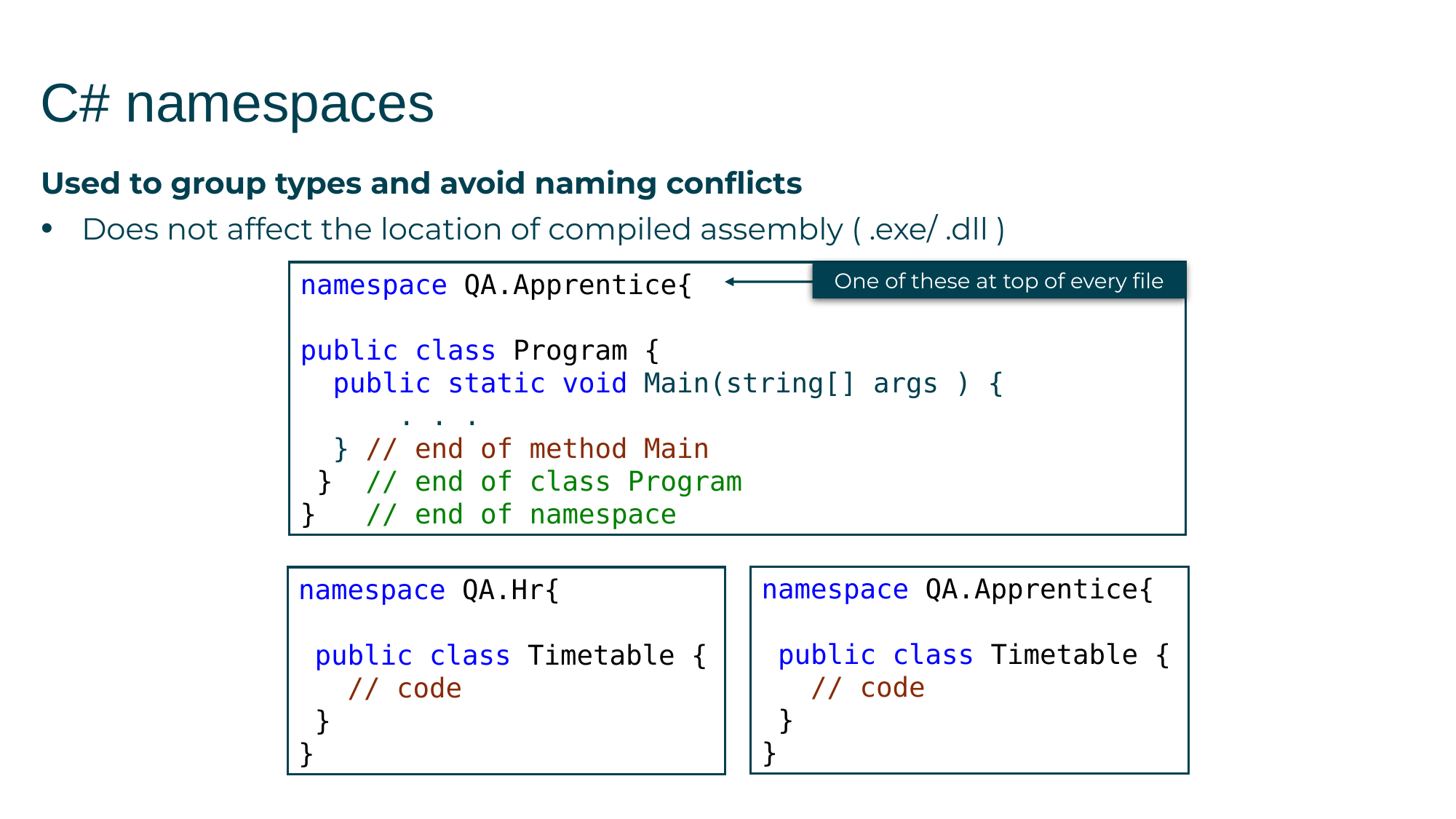

# C# namespaces
Used to group types and avoid naming conflicts
Does not affect the location of compiled assembly ( .exe/ .dll )
One of these at top of every file
namespace QA.Apprentice{
public class Program {
  public static void Main(string[] args ) {
      . . .
  } // end of method Main
 }  // end of class Program
}   // end of namespace

namespace QA.Apprentice{
 public class Timetable {
   // code
 }
}
namespace QA.Hr{
 public class Timetable {
   // code
 }
}